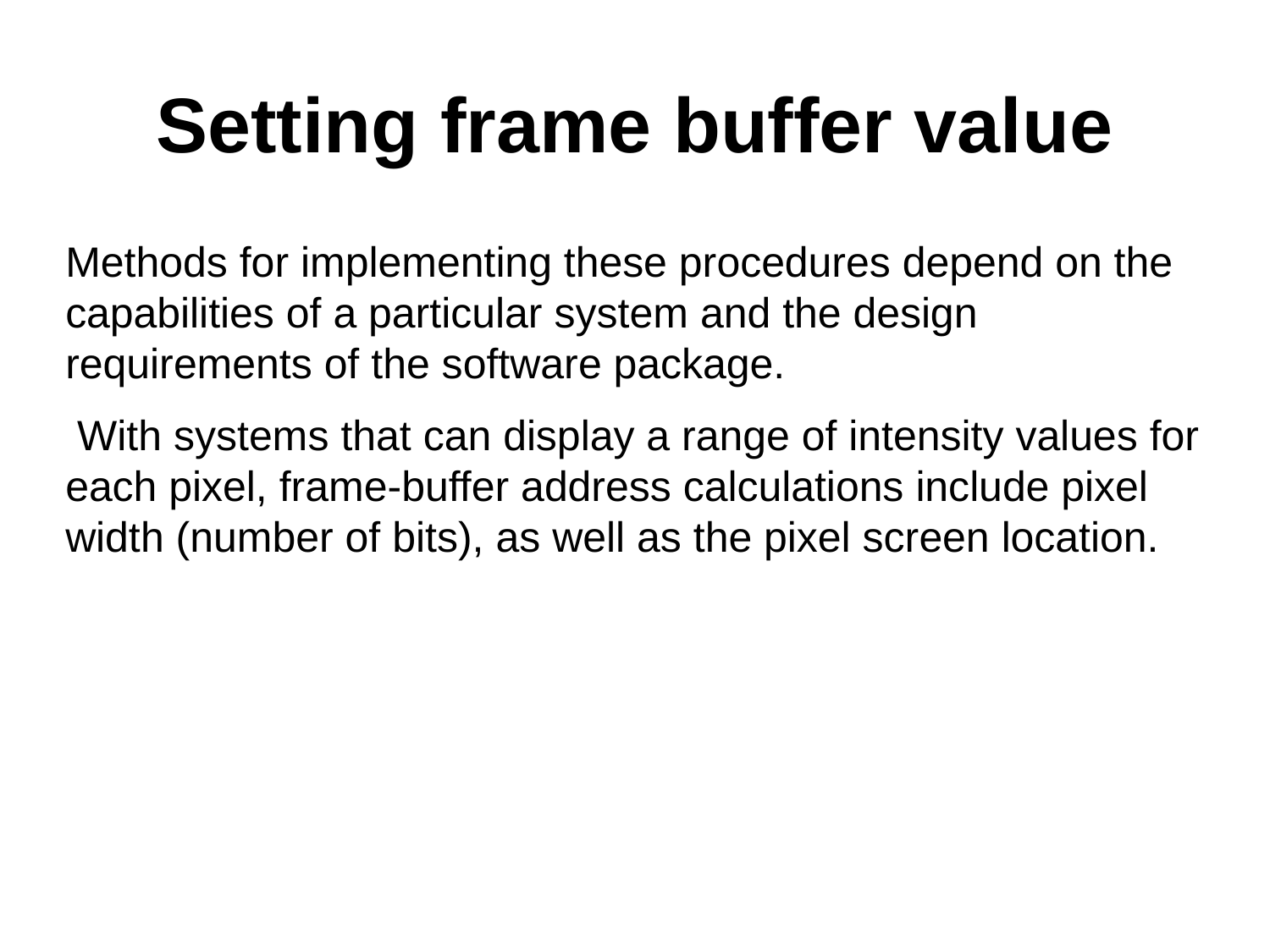

# Setting frame buffer value

Methods for implementing these procedures depend on the capabilities of a particular system and the design requirements of the software package.
 With systems that can display a range of intensity values for each pixel, frame-buffer address calculations include pixel width (number of bits), as well as the pixel screen location.